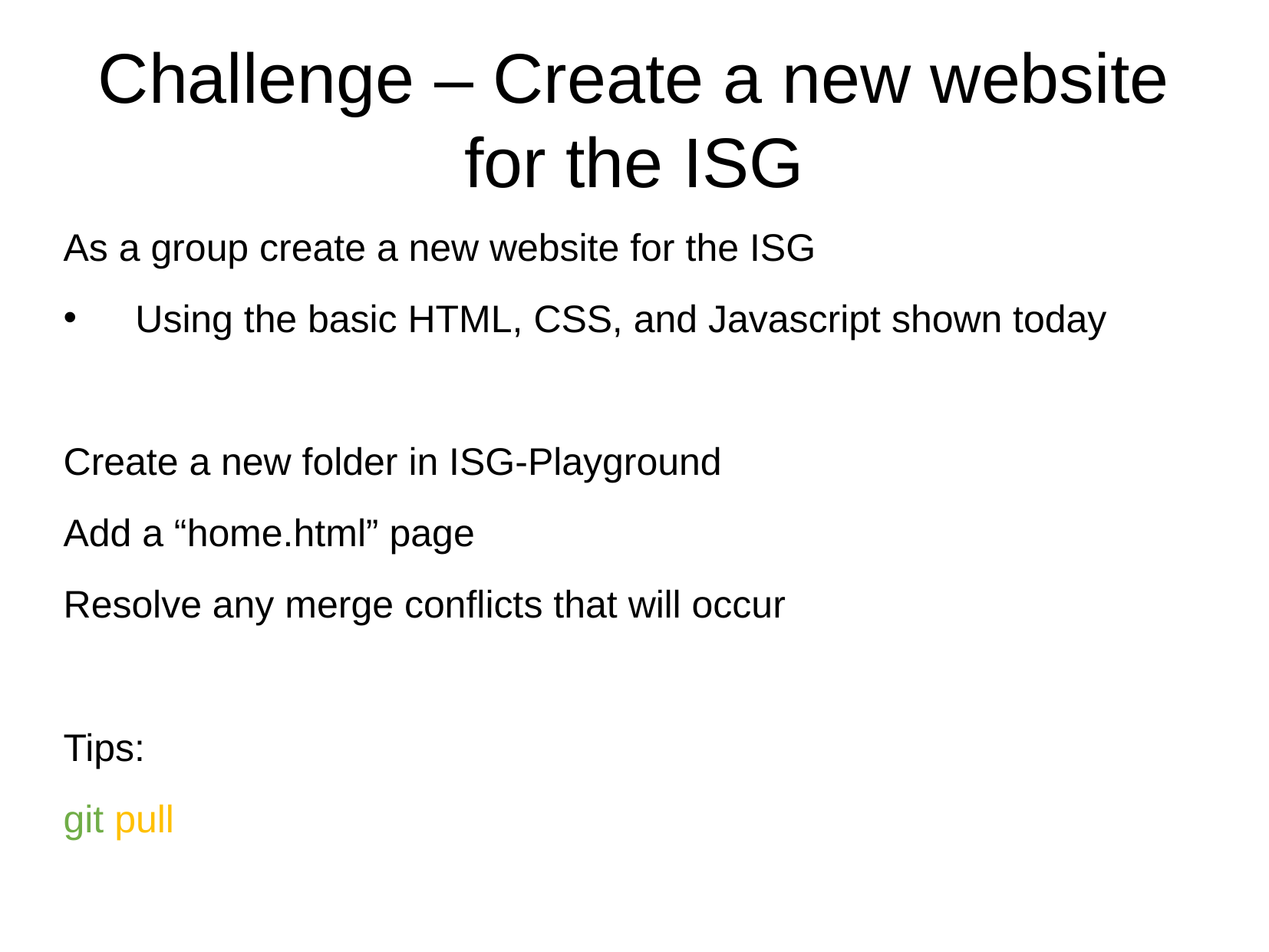

# Challenge – Create a new website for the ISG
As a group create a new website for the ISG
Using the basic HTML, CSS, and Javascript shown today

Create a new folder in ISG-Playground
Add a “home.html” page
Resolve any merge conflicts that will occur

Tips:
git pull